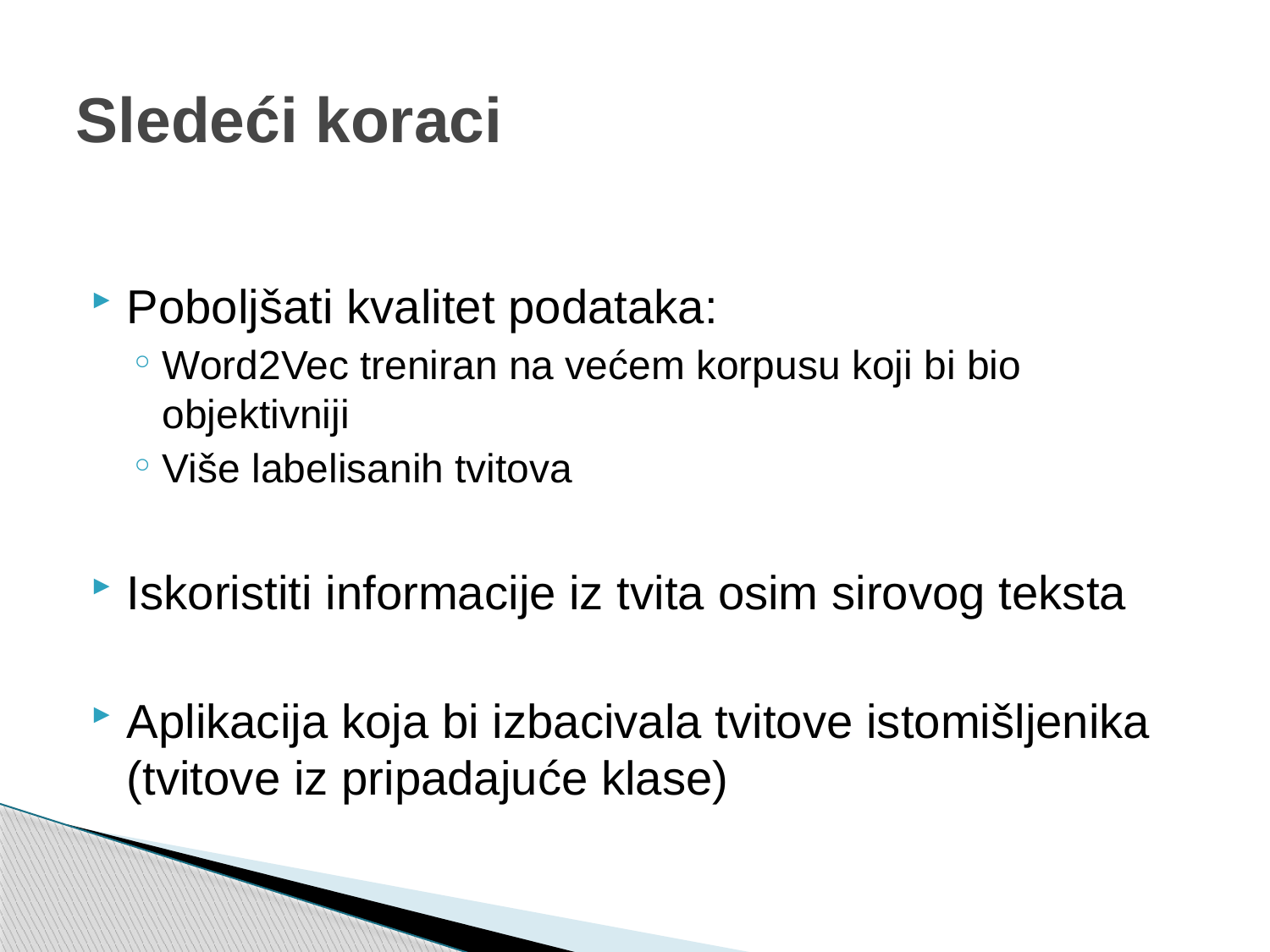

# Sledeći koraci

Poboljšati kvalitet podataka:
Word2Vec treniran na većem korpusu koji bi bio objektivniji
Više labelisanih tvitova

Iskoristiti informacije iz tvita osim sirovog teksta

Aplikacija koja bi izbacivala tvitove istomišljenika (tvitove iz pripadajuće klase)